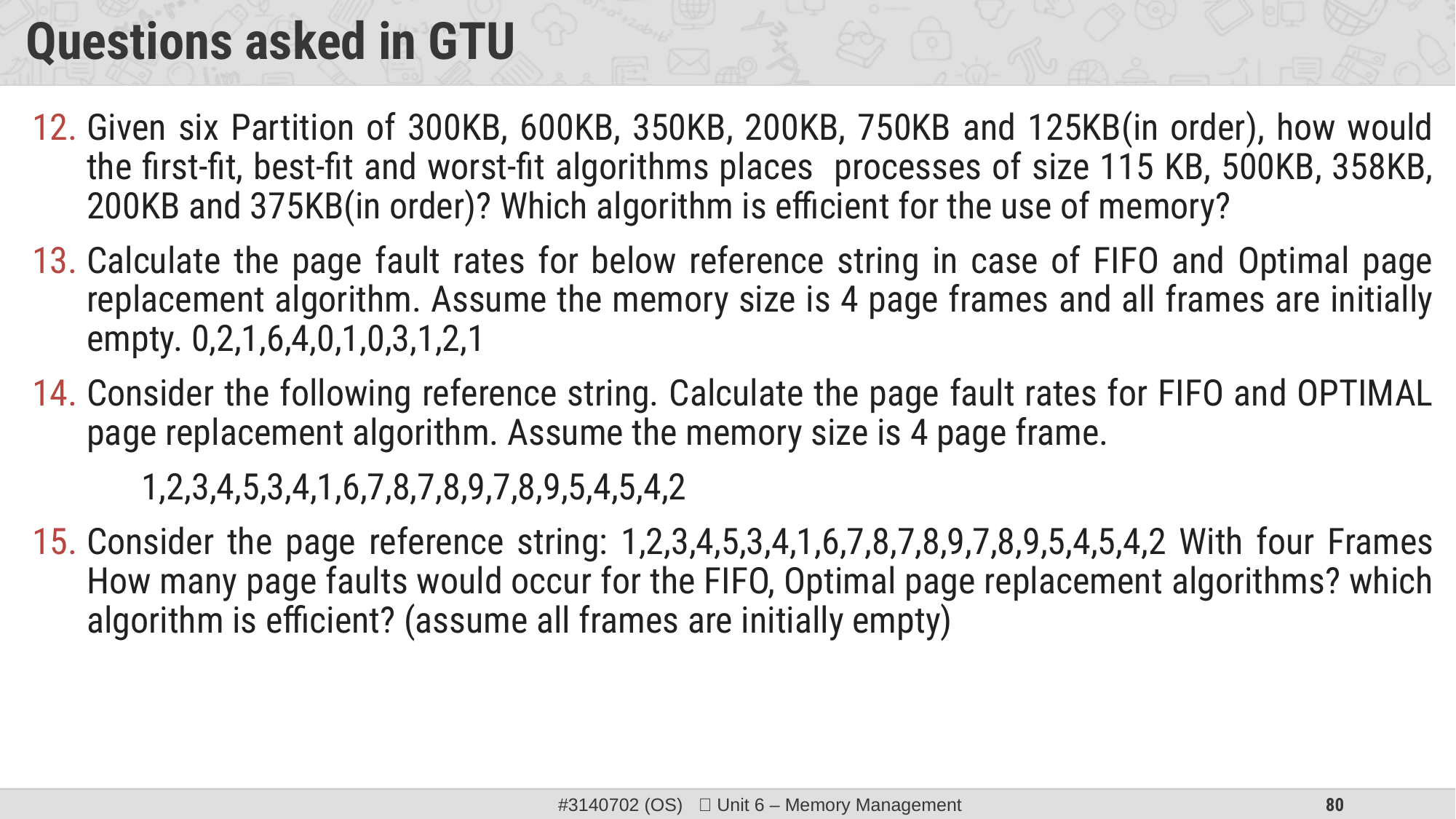

# Questions asked in GTU
Given six Partition of 300KB, 600KB, 350KB, 200KB, 750KB and 125KB(in order), how would the first-fit, best-fit and worst-fit algorithms places  processes of size 115 KB, 500KB, 358KB, 200KB and 375KB(in order)? Which algorithm is efficient for the use of memory?
Calculate the page fault rates for below reference string in case of FIFO and Optimal page replacement algorithm. Assume the memory size is 4 page frames and all frames are initially empty. 0,2,1,6,4,0,1,0,3,1,2,1
Consider the following reference string. Calculate the page fault rates for FIFO and OPTIMAL page replacement algorithm. Assume the memory size is 4 page frame.
	1,2,3,4,5,3,4,1,6,7,8,7,8,9,7,8,9,5,4,5,4,2
Consider the page reference string: 1,2,3,4,5,3,4,1,6,7,8,7,8,9,7,8,9,5,4,5,4,2 With four Frames How many page faults would occur for the FIFO, Optimal page replacement algorithms? which algorithm is efficient? (assume all frames are initially empty)